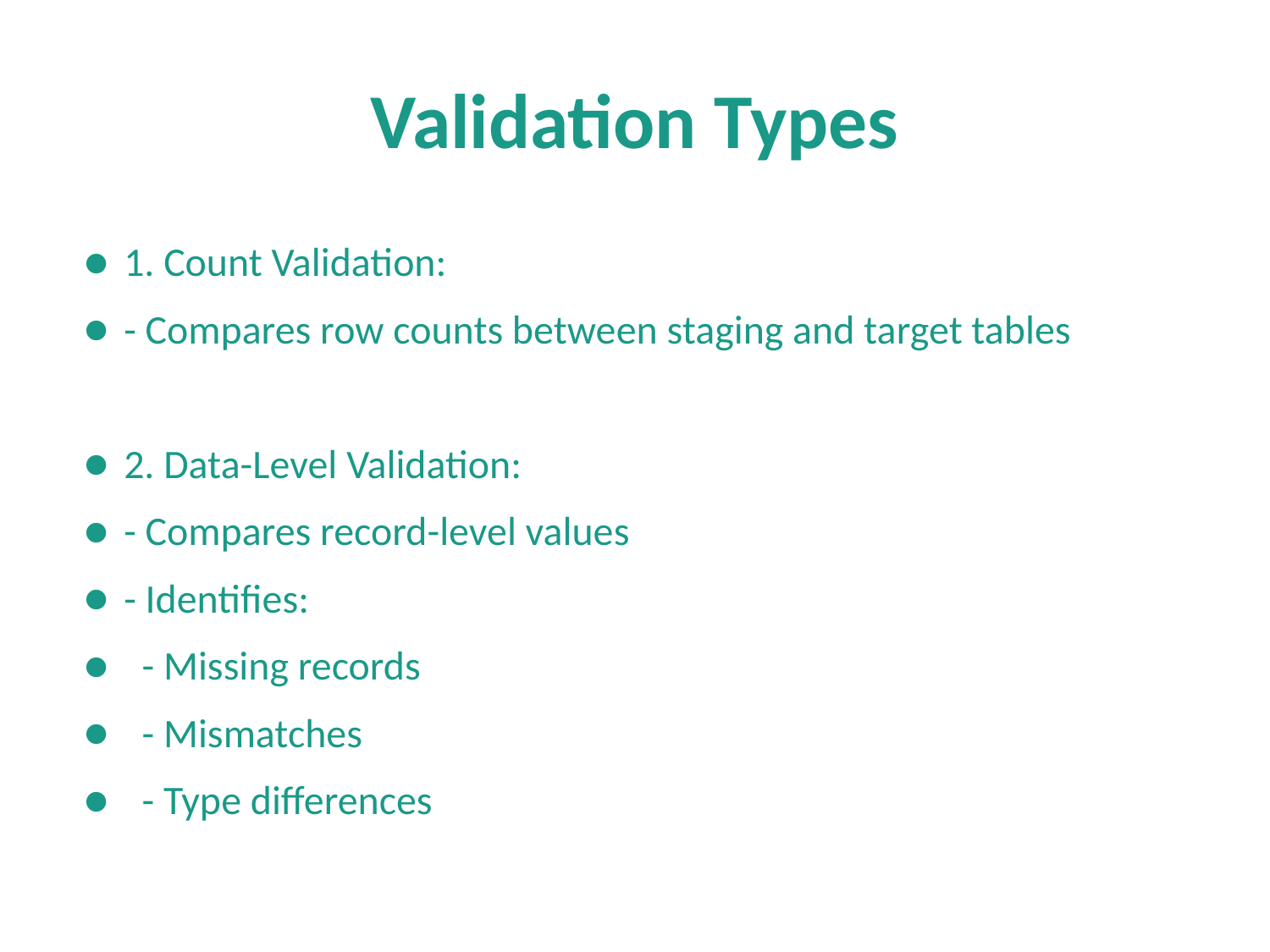

# Validation Types
1. Count Validation:
- Compares row counts between staging and target tables

2. Data-Level Validation:
- Compares record-level values
- Identifies:
  - Missing records
  - Mismatches
  - Type differences